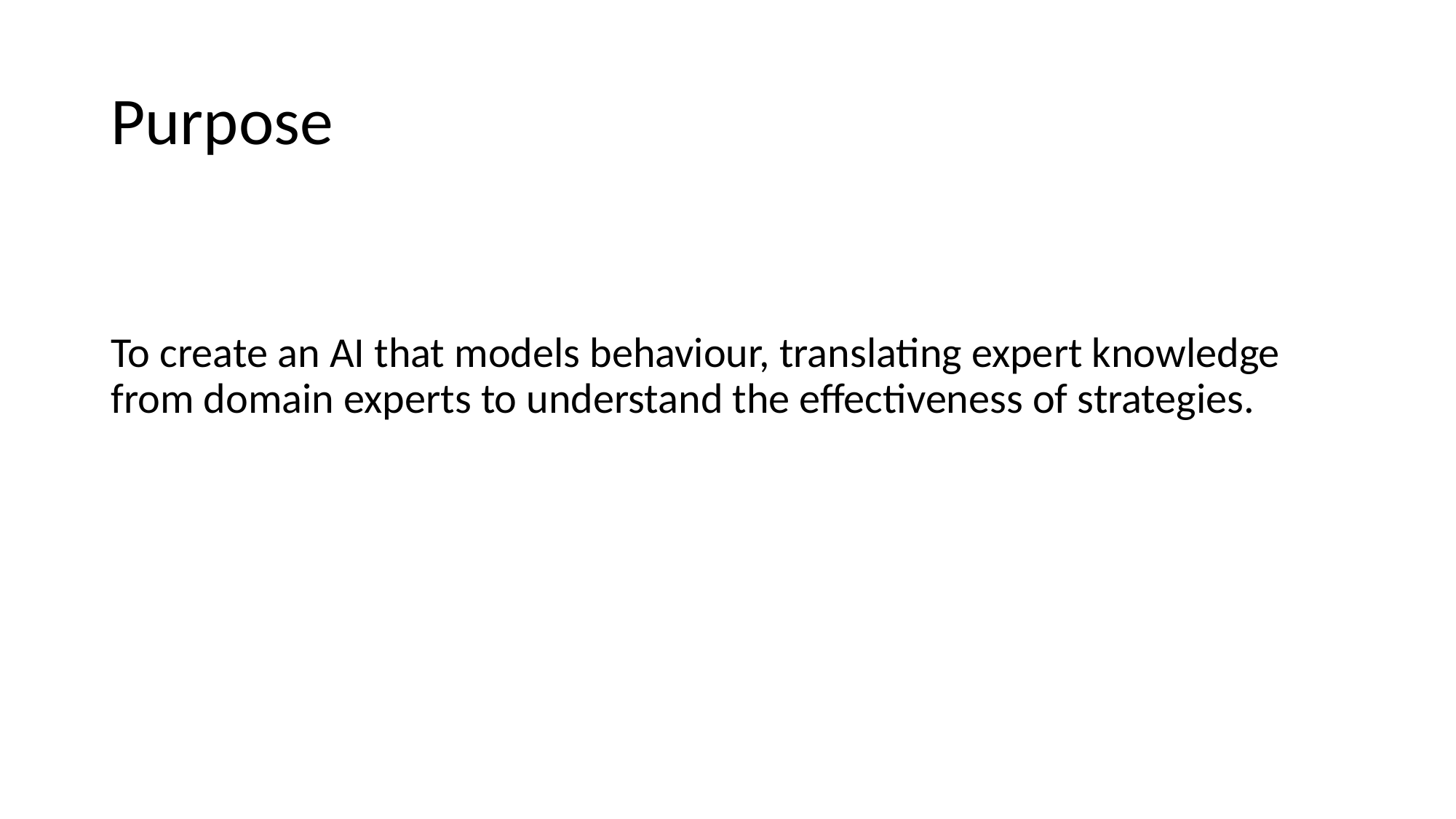

# Purpose
To create an AI that models behaviour, translating expert knowledge from domain experts to understand the effectiveness of strategies.